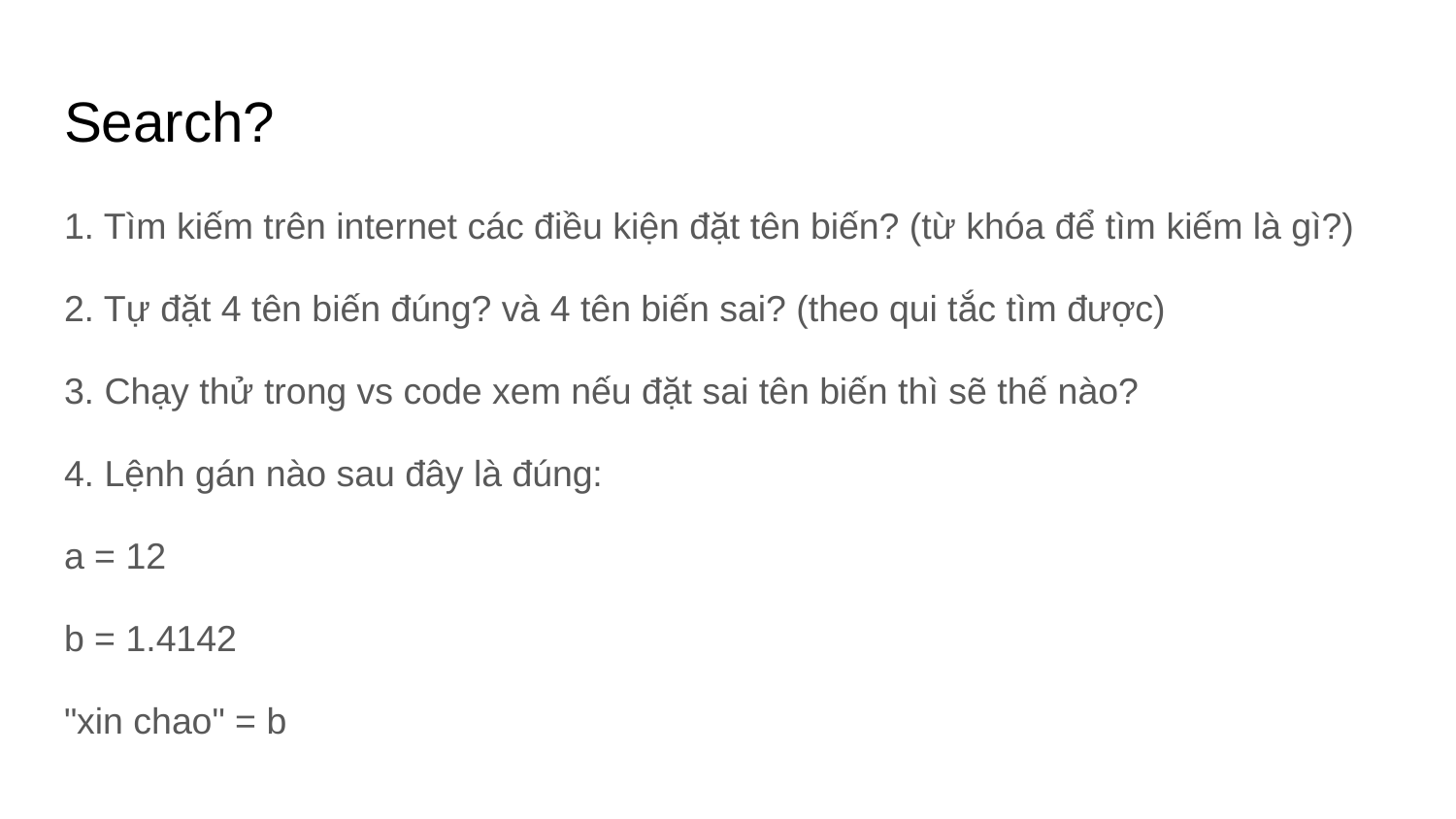

# Search?
1. Tìm kiếm trên internet các điều kiện đặt tên biến? (từ khóa để tìm kiếm là gì?)
2. Tự đặt 4 tên biến đúng? và 4 tên biến sai? (theo qui tắc tìm được)
3. Chạy thử trong vs code xem nếu đặt sai tên biến thì sẽ thế nào?
4. Lệnh gán nào sau đây là đúng:
a = 12
b = 1.4142
"xin chao" = b